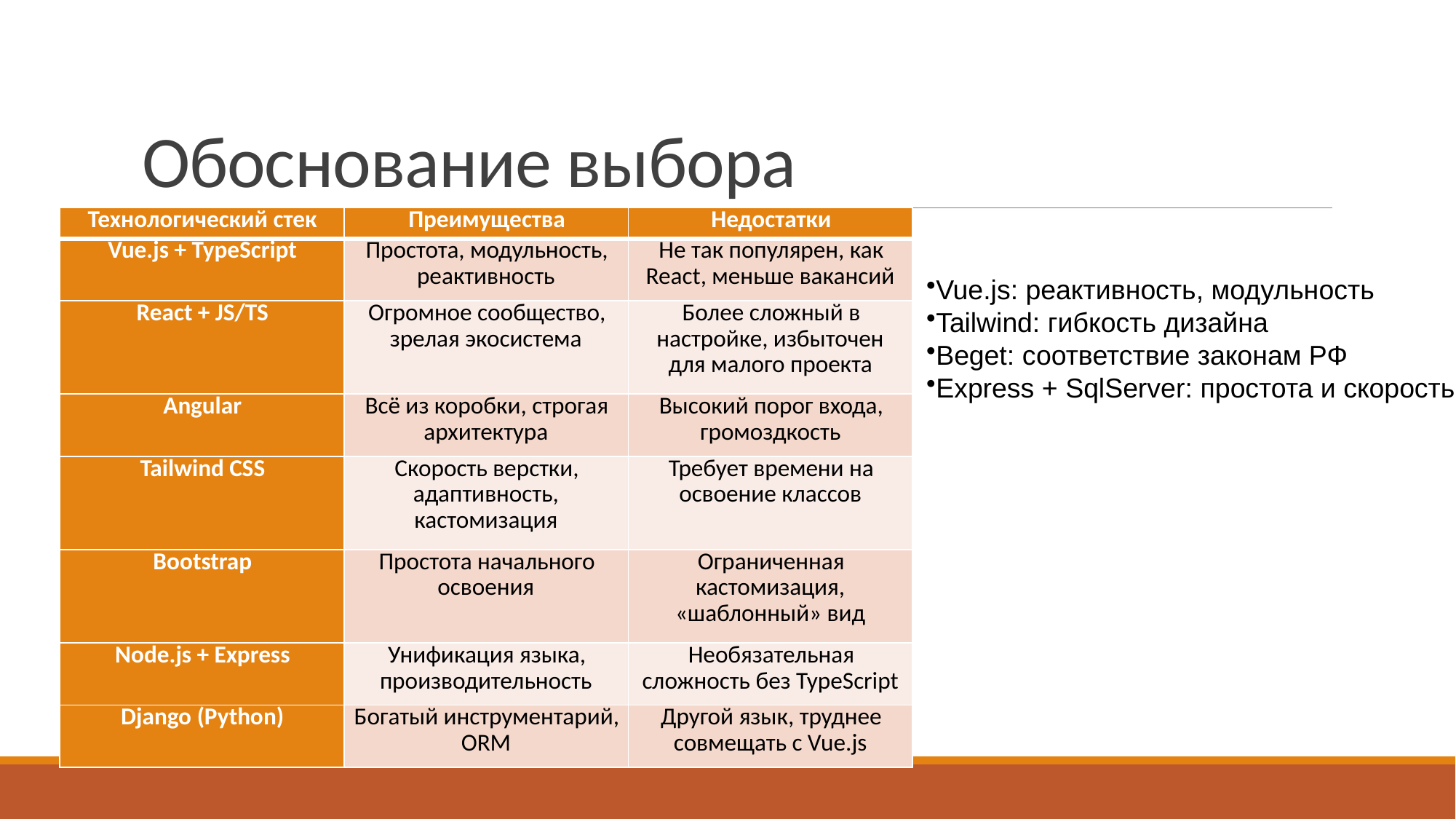

# Обоснование выбора
| Технологический стек | Преимущества | Недостатки |
| --- | --- | --- |
| Vue.js + TypeScript | Простота, модульность, реактивность | Не так популярен, как React, меньше вакансий |
| React + JS/TS | Огромное сообщество, зрелая экосистема | Более сложный в настройке, избыточен для малого проекта |
| Angular | Всё из коробки, строгая архитектура | Высокий порог входа, громоздкость |
| Tailwind CSS | Скорость верстки, адаптивность, кастомизация | Требует времени на освоение классов |
| Bootstrap | Простота начального освоения | Ограниченная кастомизация, «шаблонный» вид |
| Node.js + Express | Унификация языка, производительность | Необязательная сложность без TypeScript |
| Django (Python) | Богатый инструментарий, ORM | Другой язык, труднее совмещать с Vue.js |
Vue.js: реактивность, модульность
Tailwind: гибкость дизайна
Beget: соответствие законам РФ
Express + SqlServer: простота и скорость